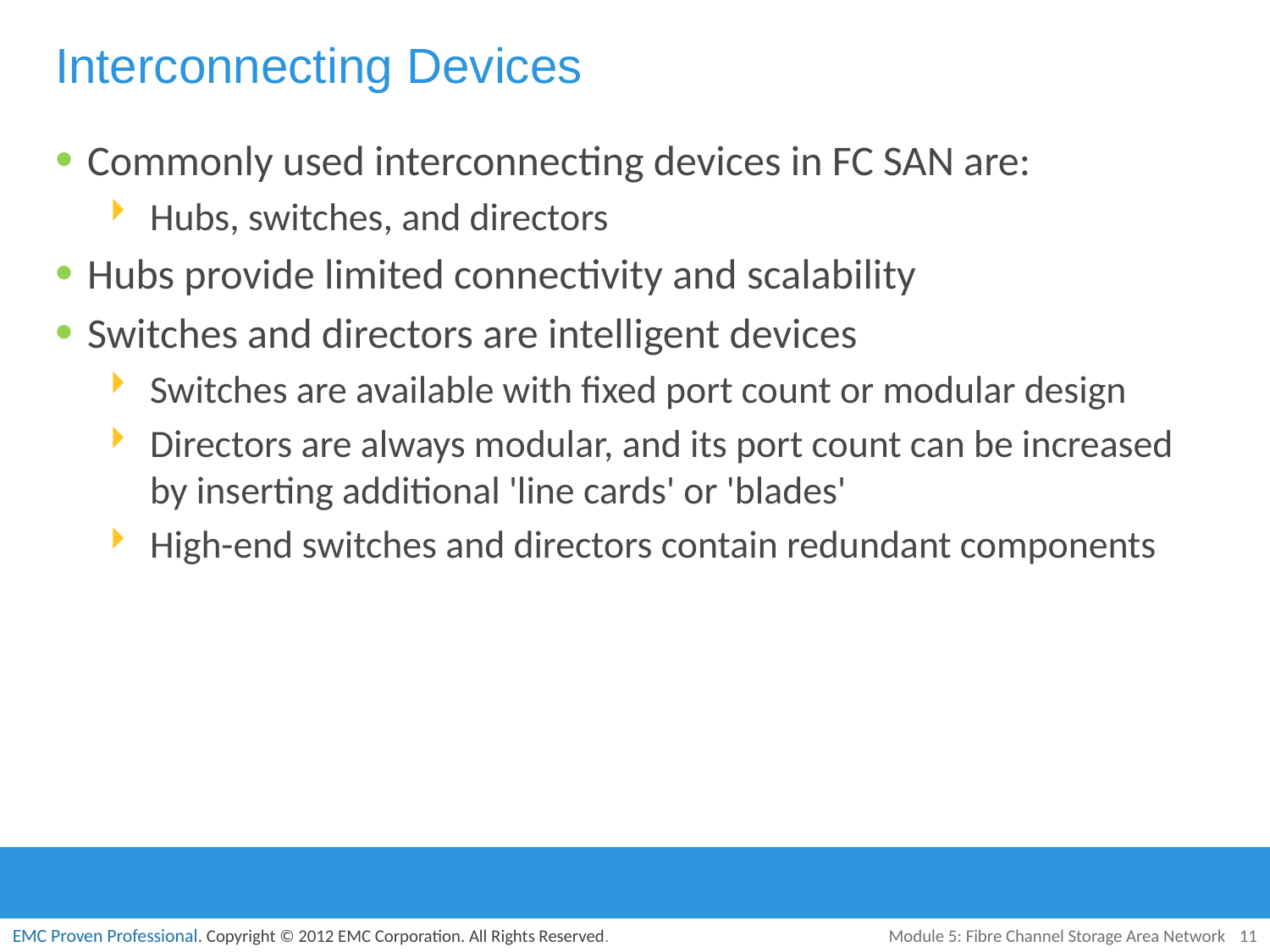

# Interconnecting Devices
Commonly used interconnecting devices in FC SAN are:
Hubs, switches, and directors
Hubs provide limited connectivity and scalability
Switches and directors are intelligent devices
Switches are available with fixed port count or modular design
Directors are always modular, and its port count can be increased by inserting additional 'line cards' or 'blades'
High-end switches and directors contain redundant components

Module 5: Fibre Channel Storage Area Network
11